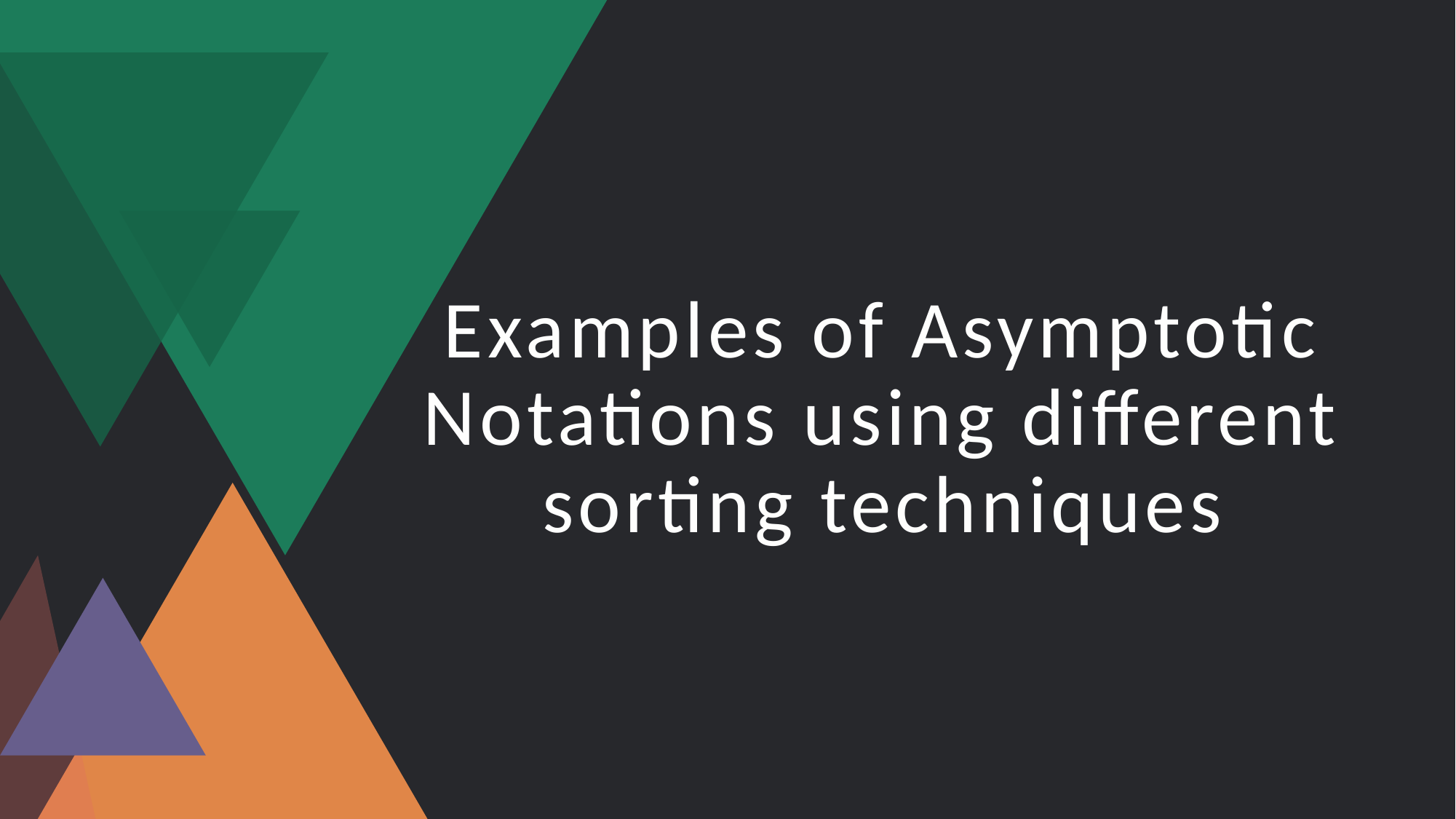

# Examples of Asymptotic Notations using different sorting techniques